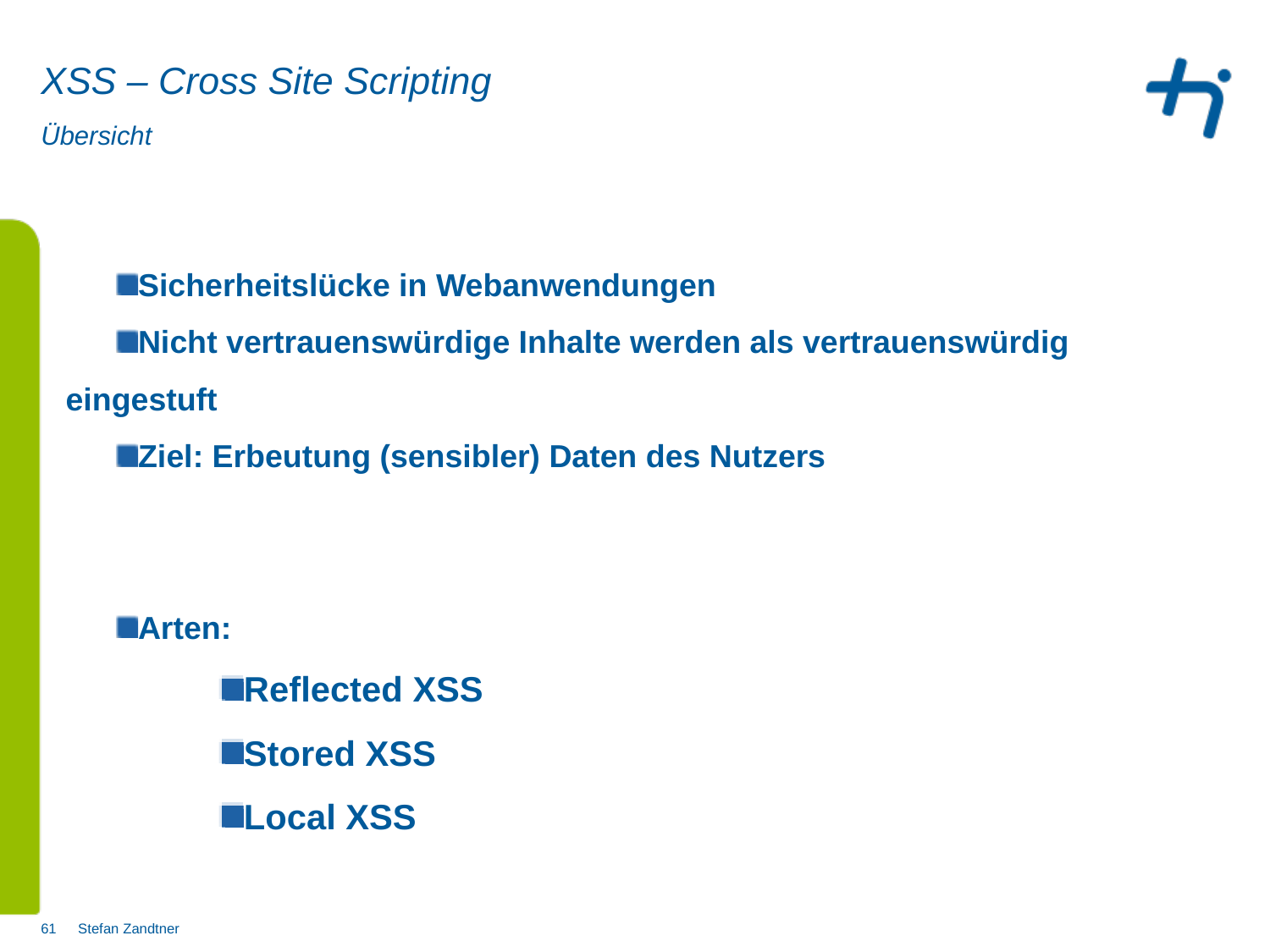

# XSS – Cross Site Scripting
Übersicht
Sicherheitslücke in Webanwendungen
Nicht vertrauenswürdige Inhalte werden als vertrauenswürdig eingestuft
Ziel: Erbeutung (sensibler) Daten des Nutzers

Arten:
Reflected XSS
Stored XSS
Local XSS
Stefan Zandtner
61